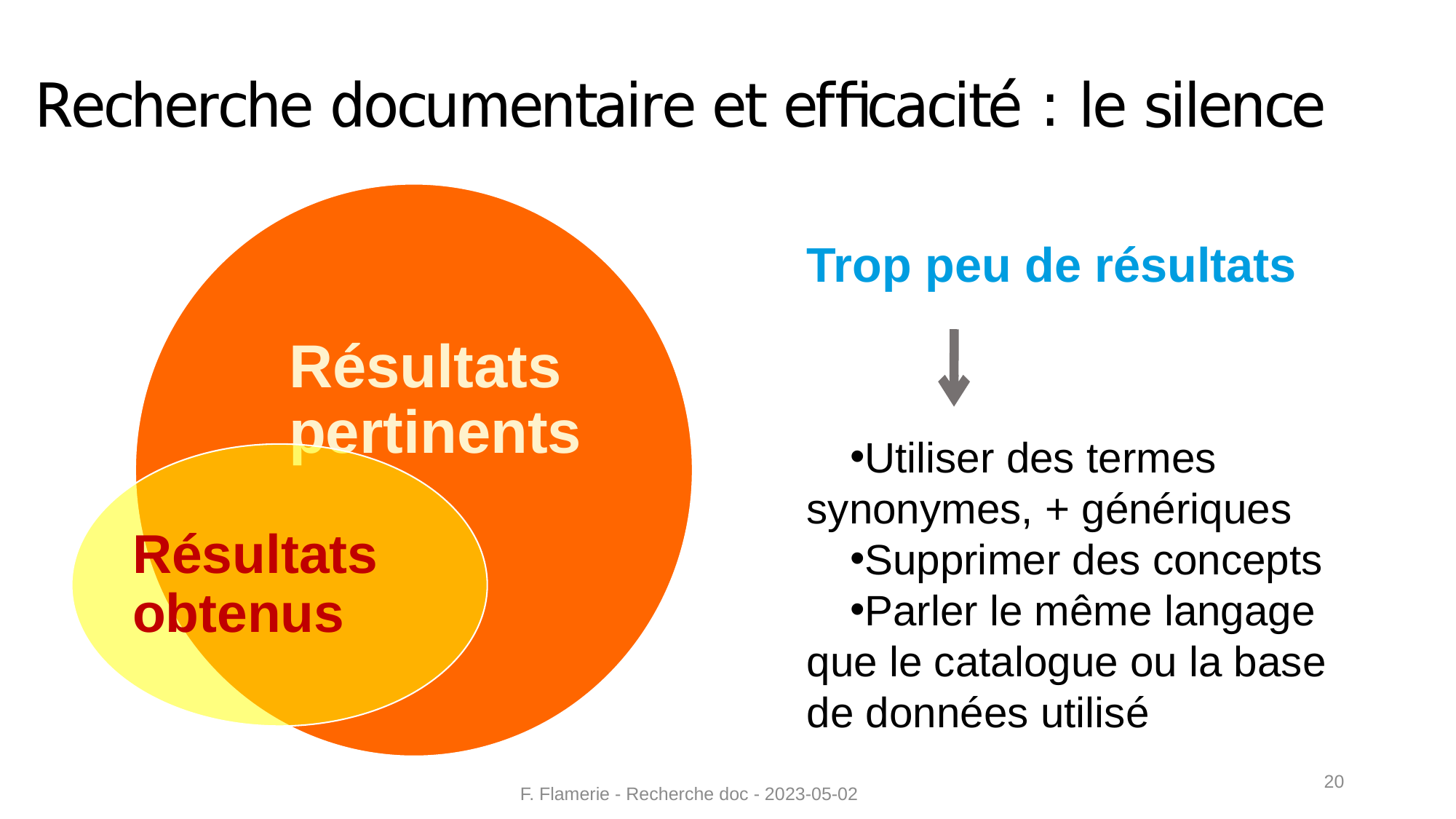

# Recherche documentaire et efficacité : le silence
Résultats pertinents
Résultats obtenus
Trop peu de résultats
Utiliser des termes synonymes, + génériques
Supprimer des concepts
Parler le même langage que le catalogue ou la base de données utilisé
20
F. Flamerie - Recherche doc - 2023-05-02